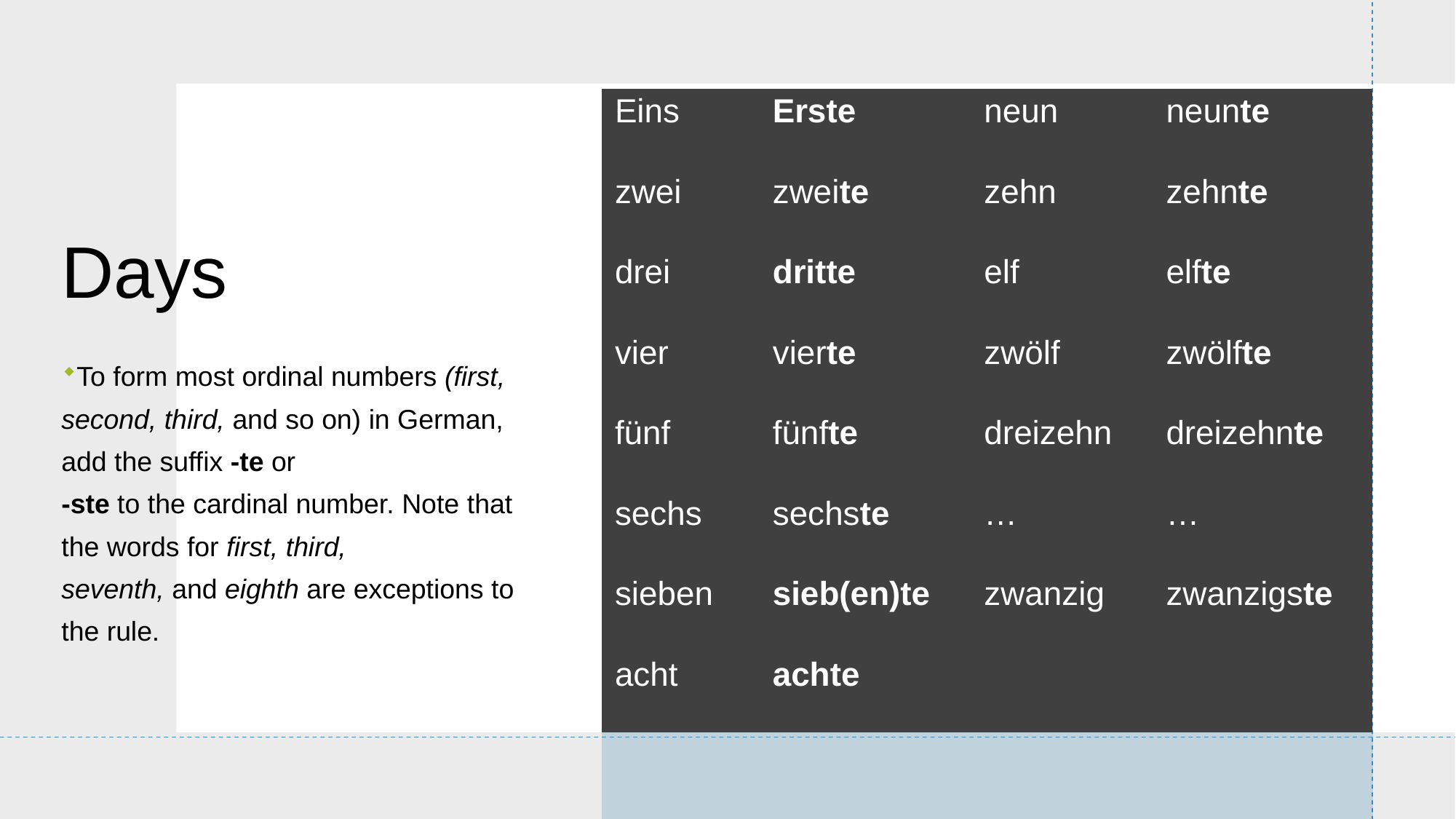

# Days

| Eins | Erste | neun | neunte |
| --- | --- | --- | --- |
| zwei | zweite | zehn | zehnte |
| drei | dritte | elf | elfte |
| vier | vierte | zwölf | zwölfte |
| fünf | fünfte | dreizehn | dreizehnte |
| sechs | sechste | … | … |
| sieben | sieb(en)te | zwanzig | zwanzigste |
| acht | achte |  |  |
To form most ordinal numbers (first, second, third, and so on) in German, add the suffix -te or
-ste to the cardinal number. Note that the words for first, third, seventh, and eighth are exceptions to the rule.